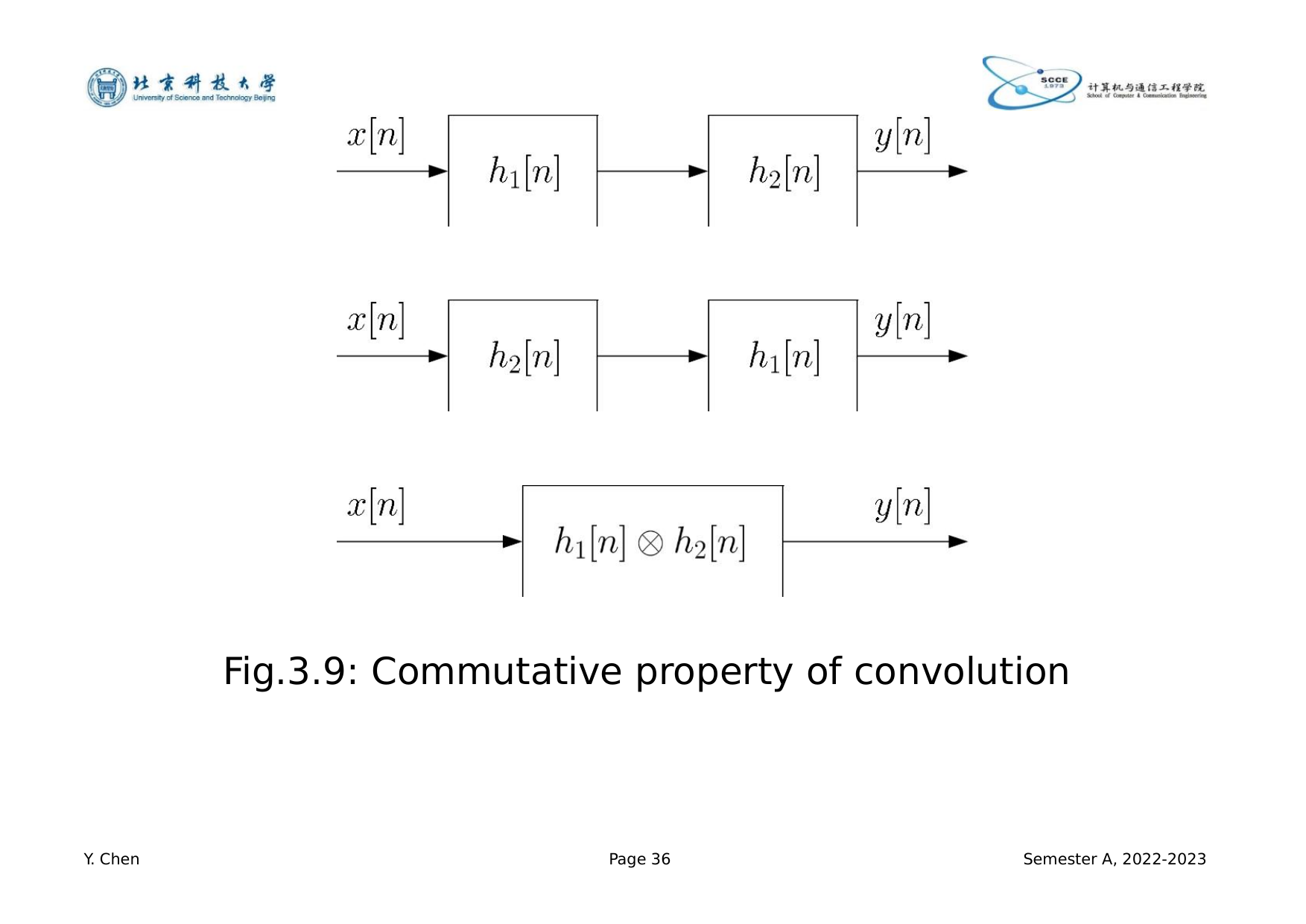

Fig.3.9: Commutative property of convolution
Y. Chen
Page 36
Semester A, 2022-2023